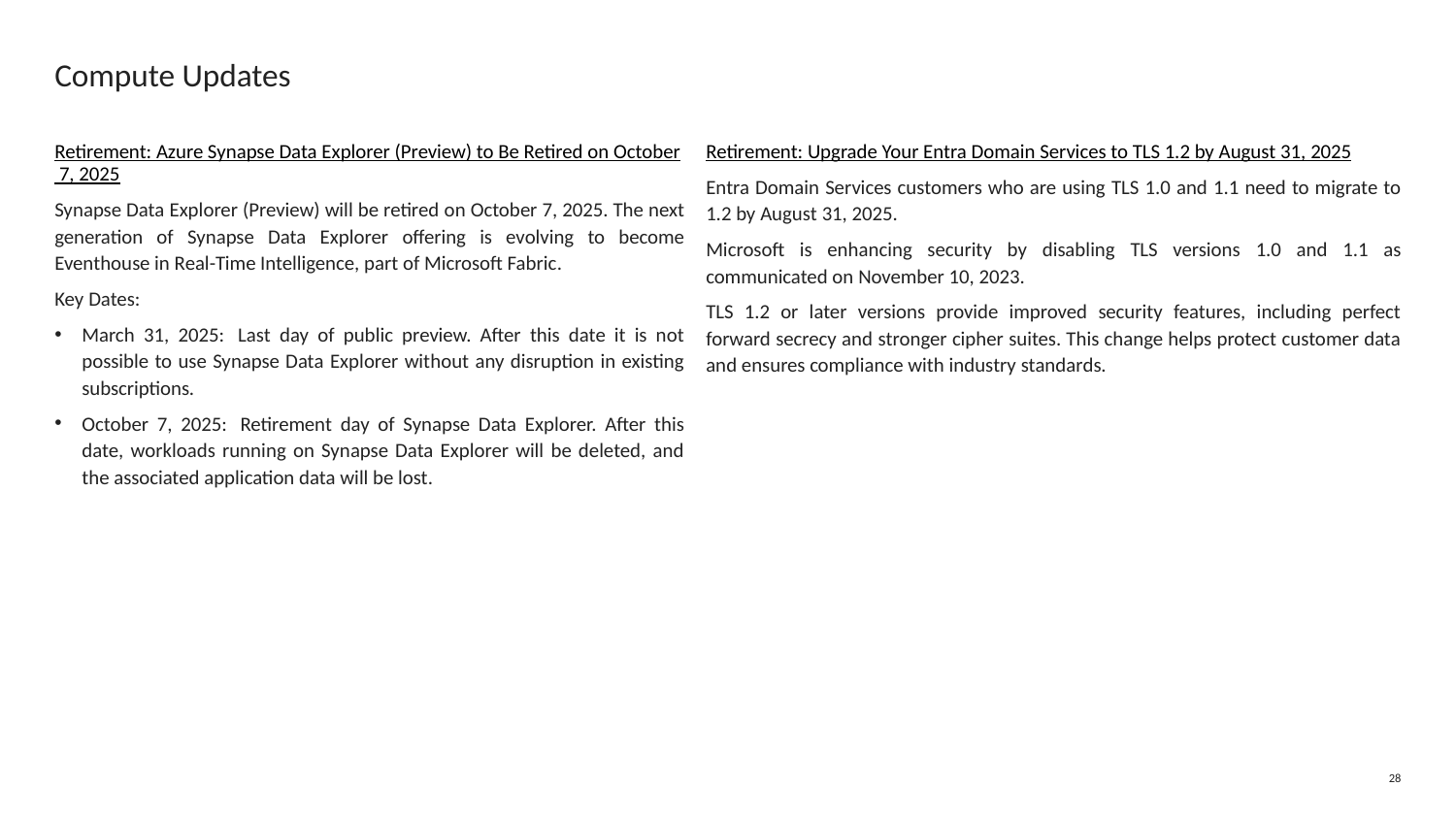

# Compute Updates
Retirement: Azure Synapse Data Explorer (Preview) to Be Retired on October 7, 2025
Synapse Data Explorer (Preview) will be retired on October 7, 2025. The next generation of Synapse Data Explorer offering is evolving to become Eventhouse in Real-Time Intelligence, part of Microsoft Fabric.​
Key Dates:
March 31, 2025:  Last day of public preview. After this date it is not possible to use Synapse Data Explorer without any disruption in existing subscriptions.
October 7, 2025:  Retirement day of Synapse Data Explorer. After this date, workloads running on Synapse Data Explorer will be deleted, and the associated application data will be lost.
Retirement: Upgrade Your Entra Domain Services to TLS 1.2 by August 31, 2025
Entra Domain Services customers who are using TLS 1.0 and 1.1 need to migrate to 1.2 by August 31, 2025.
Microsoft is enhancing security by disabling TLS versions 1.0 and 1.1 as communicated on November 10, 2023.
TLS 1.2 or later versions provide improved security features, including perfect forward secrecy and stronger cipher suites. This change helps protect customer data and ensures compliance with industry standards.